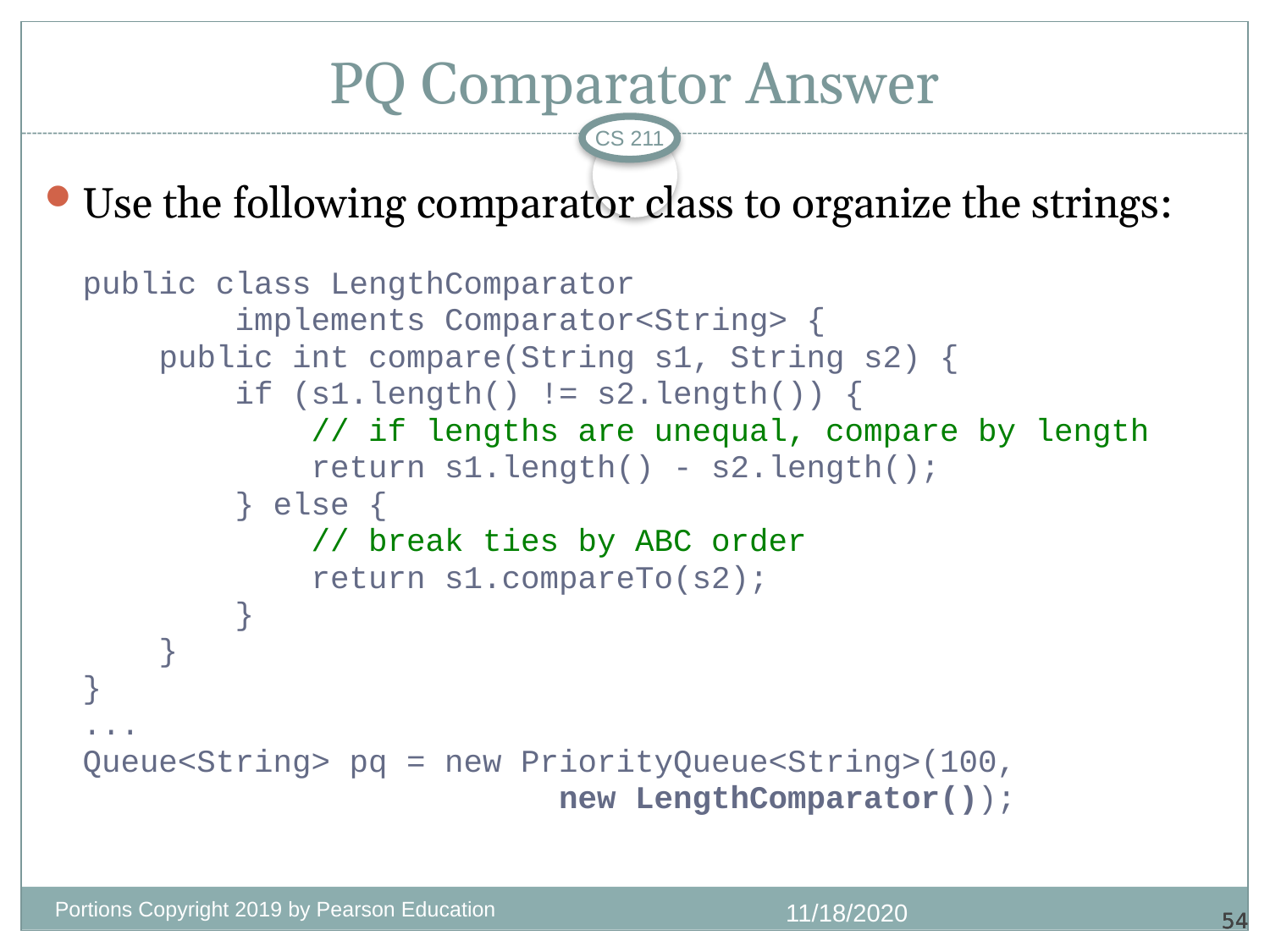

# PQ Comparator Answer
CS 211
Use the following comparator class to organize the strings:

public class LengthComparator
        implements Comparator<String> {
    public int compare(String s1, String s2) {
        if (s1.length() != s2.length()) {
            // if lengths are unequal, compare by length
            return s1.length() - s2.length();
        } else {
            // break ties by ABC order
            return s1.compareTo(s2);
        }
    }
}
...
Queue<String> pq = new PriorityQueue<String>(100,
                         new LengthComparator());
Portions Copyright 2019 by Pearson Education
11/18/2020